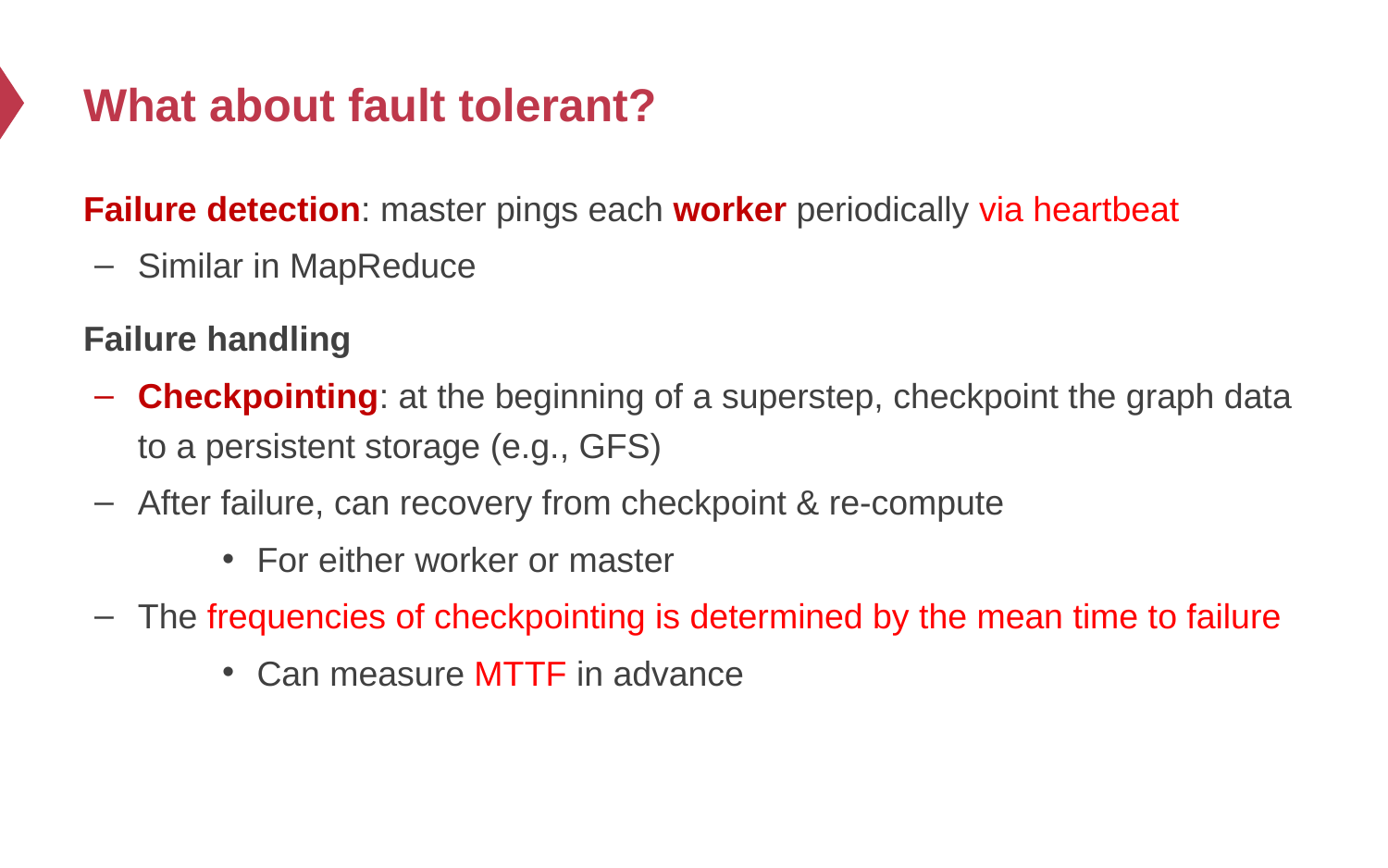

# What about fault tolerant?
Failure detection: master pings each worker periodically via heartbeat
Similar in MapReduce
Failure handling
Checkpointing: at the beginning of a superstep, checkpoint the graph data to a persistent storage (e.g., GFS)
After failure, can recovery from checkpoint & re-compute
For either worker or master
The frequencies of checkpointing is determined by the mean time to failure
Can measure MTTF in advance
70